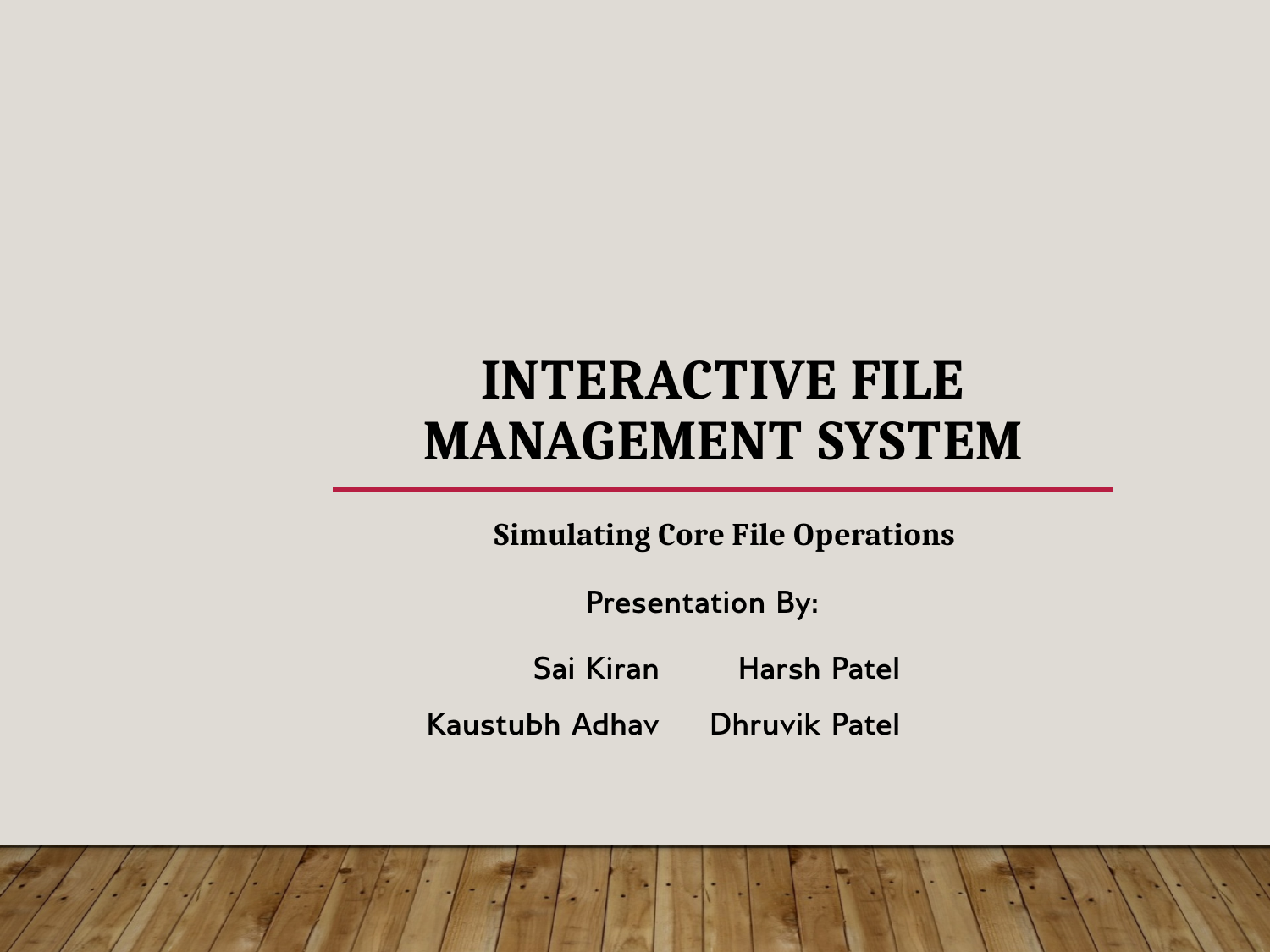

# Interactive File Management System
Simulating Core File Operations
Presentation By:
Sai Kiran
Kaustubh Adhav
Harsh Patel
Dhruvik Patel